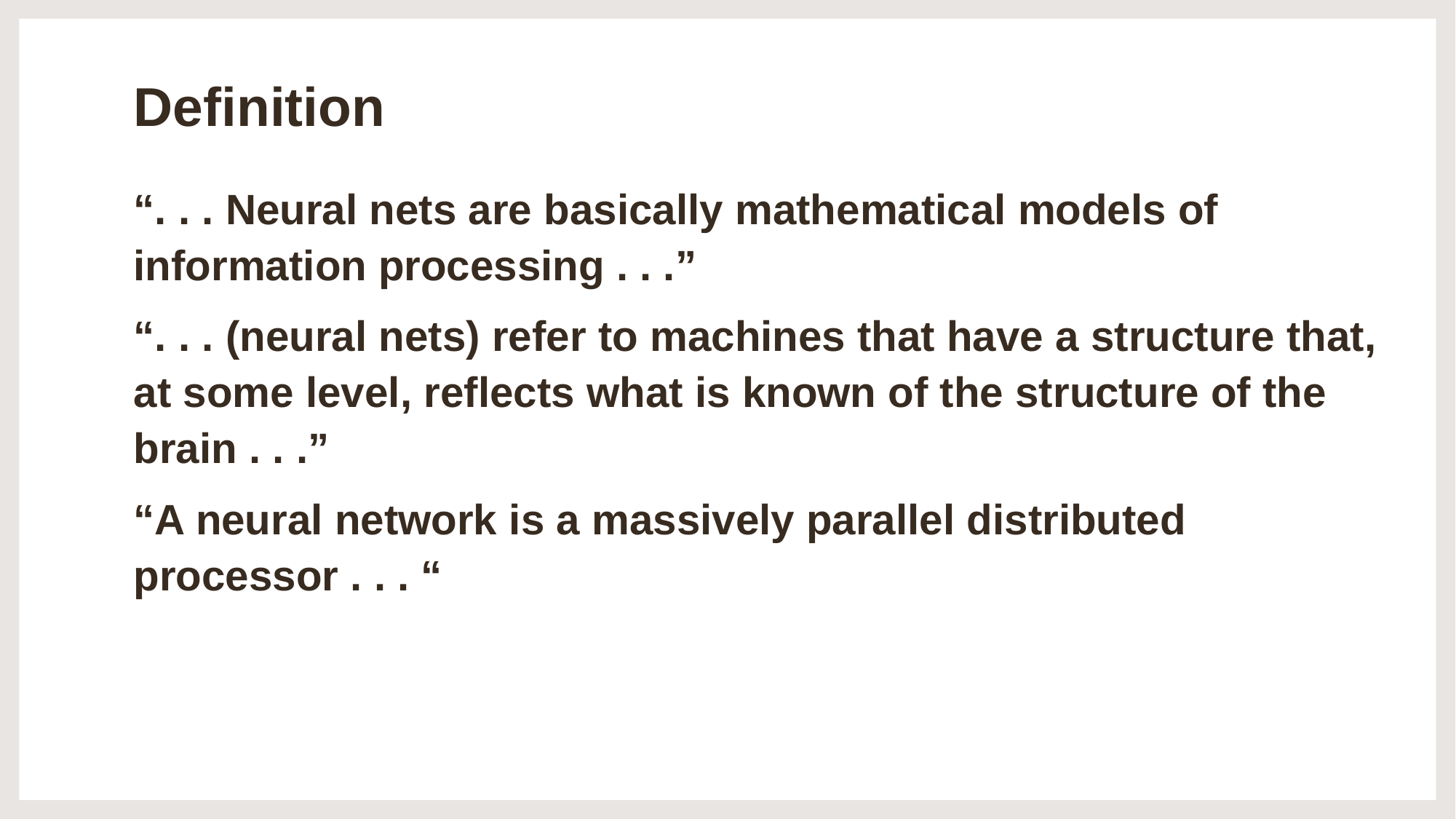

# Definition
“. . . Neural nets are basically mathematical models of information processing . . .”
“. . . (neural nets) refer to machines that have a structure that, at some level, reflects what is known of the structure of the brain . . .”
“A neural network is a massively parallel distributed processor . . . “